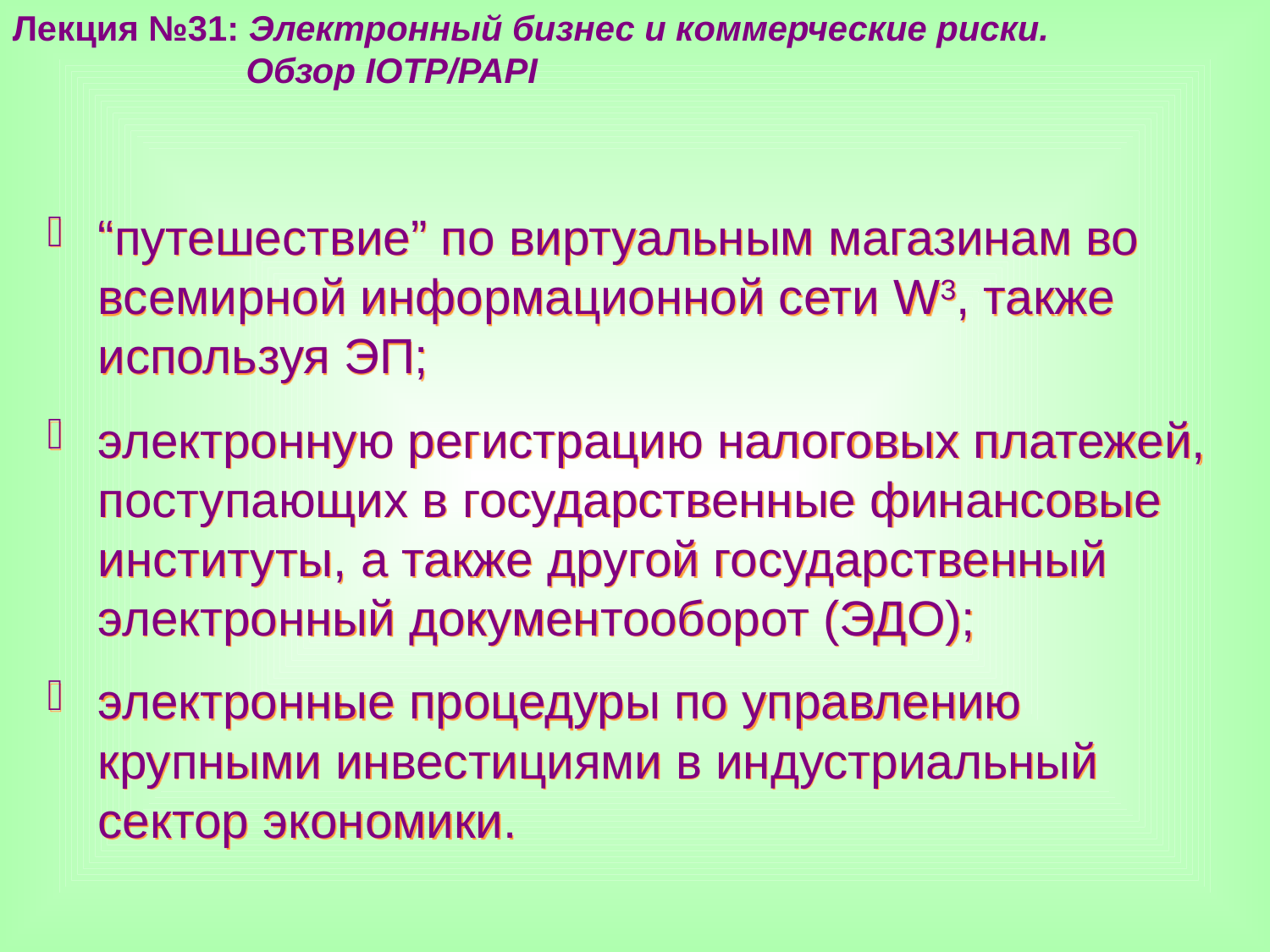

Лекция №31: Электронный бизнес и коммерческие риски.
                        Обзор IOTP/PAPI
“путешествие” по виртуальным магазинам во всемирной информационной сети W3, также используя ЭП;
электронную регистрацию налоговых платежей, поступающих в государственные финансовые институты, а также другой государственный электронный документооборот (ЭДО);
электронные процедуры по управлению крупными инвестициями в индустриальный сектор экономики.